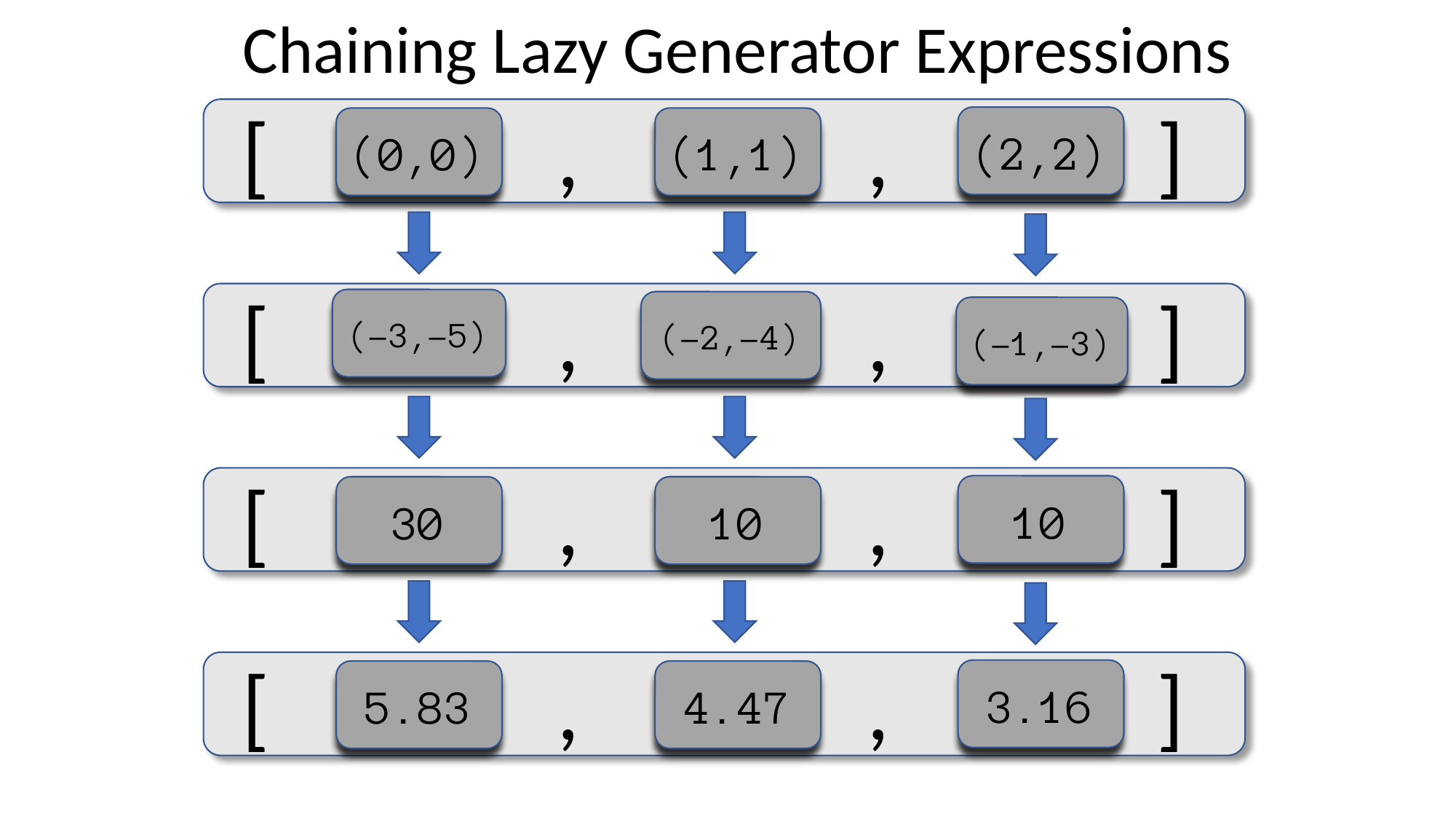

Chaining Lazy Generator Expressions
[              ,              ,             ]
(2,2)

(-1,-3)

10

3.16
(0,0)

(-3,-5)

30

5.83
(1,1)

(-2,-4)

10

4.47
[              ,              ,             ]
[              ,              ,             ]
[              ,              ,             ]